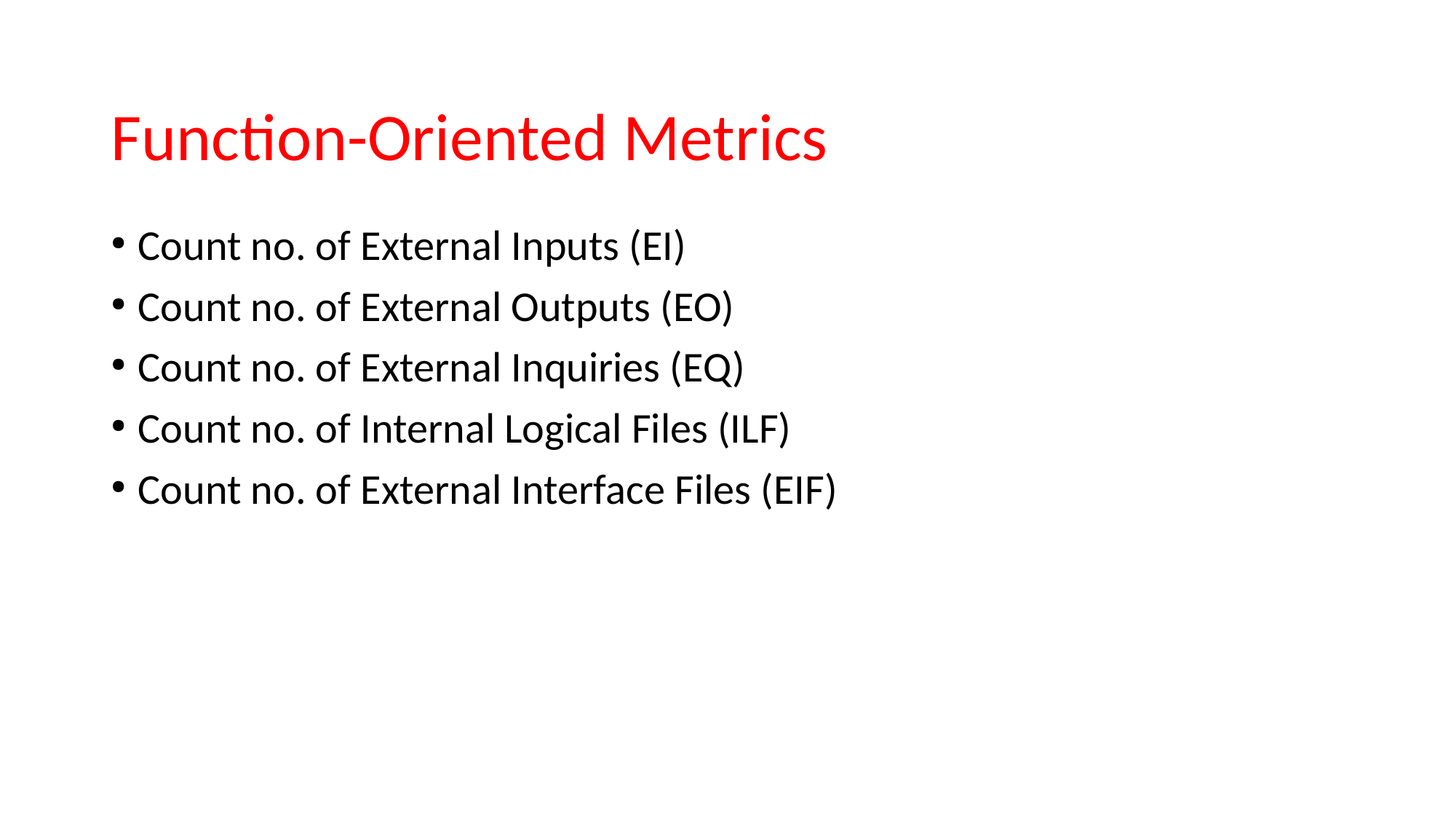

# Function-Oriented Metrics
Count no. of External Inputs (EI)
Count no. of External Outputs (EO)
Count no. of External Inquiries (EQ)
Count no. of Internal Logical Files (ILF)
Count no. of External Interface Files (EIF)